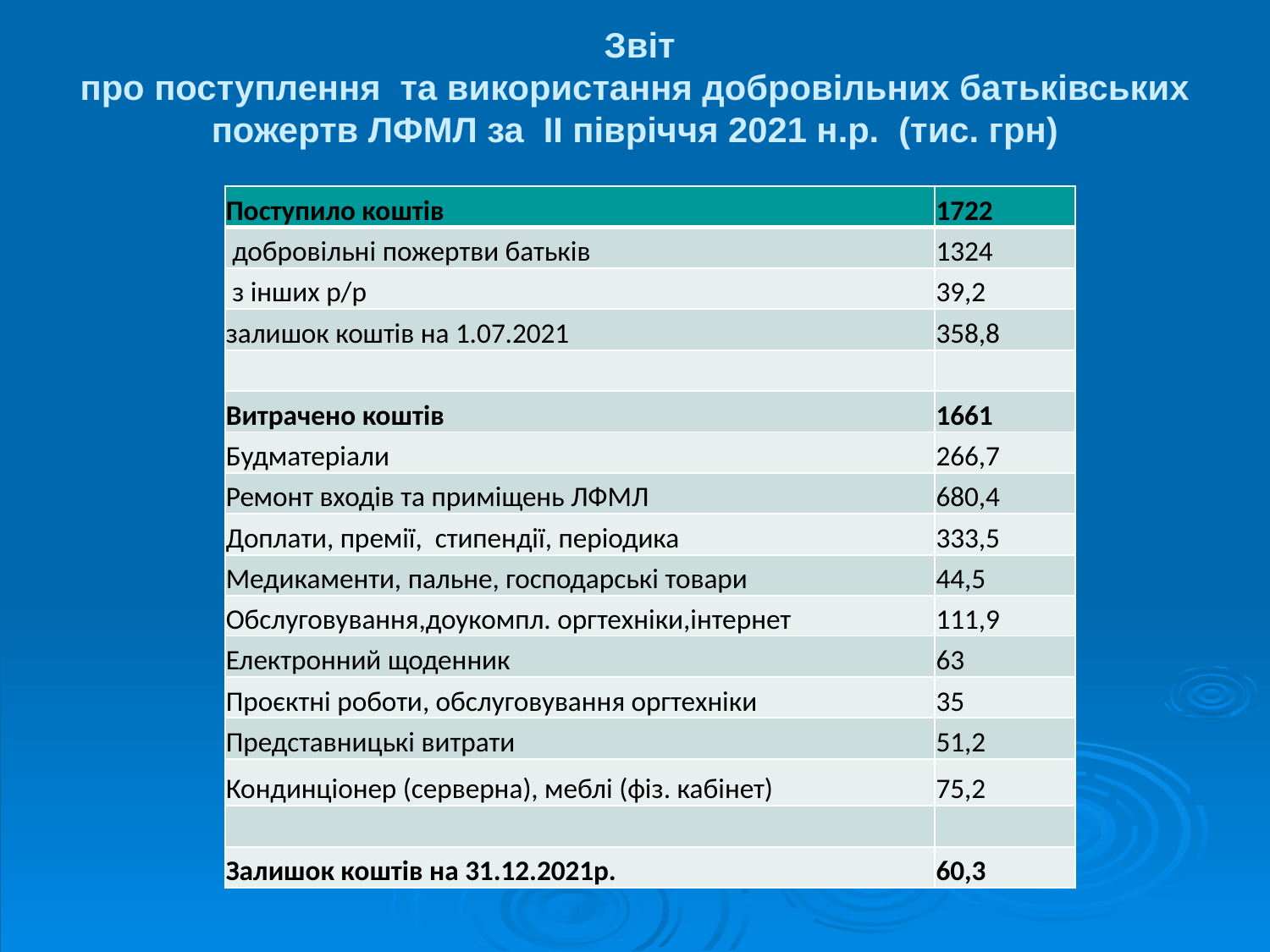

# Звіт про поступлення  та використання добровільних батьківських пожертв ЛФМЛ за  ІІ півріччя 2021 н.р.  (тис. грн)
| Поступило коштів | 1722 |
| --- | --- |
| добровільні пожертви батьків | 1324 |
| з інших р/р | 39,2 |
| залишок коштів на 1.07.2021 | 358,8 |
|  |  |
| Витрачено коштів | 1661 |
| Будматеріали | 266,7 |
| Ремонт входів та приміщень ЛФМЛ | 680,4 |
| Доплати, премії, стипендії, періодика | 333,5 |
| Медикаменти, пальне, господарські товари | 44,5 |
| Обслуговування,доукомпл. оргтехніки,інтернет | 111,9 |
| Електронний щоденник | 63 |
| Проєктні роботи, обслуговування оргтехніки | 35 |
| Представницькі витрати | 51,2 |
| Кондинціонер (серверна), меблі (фіз. кабінет) | 75,2 |
|  |  |
| Залишок коштів на 31.12.2021р. | 60,3 |